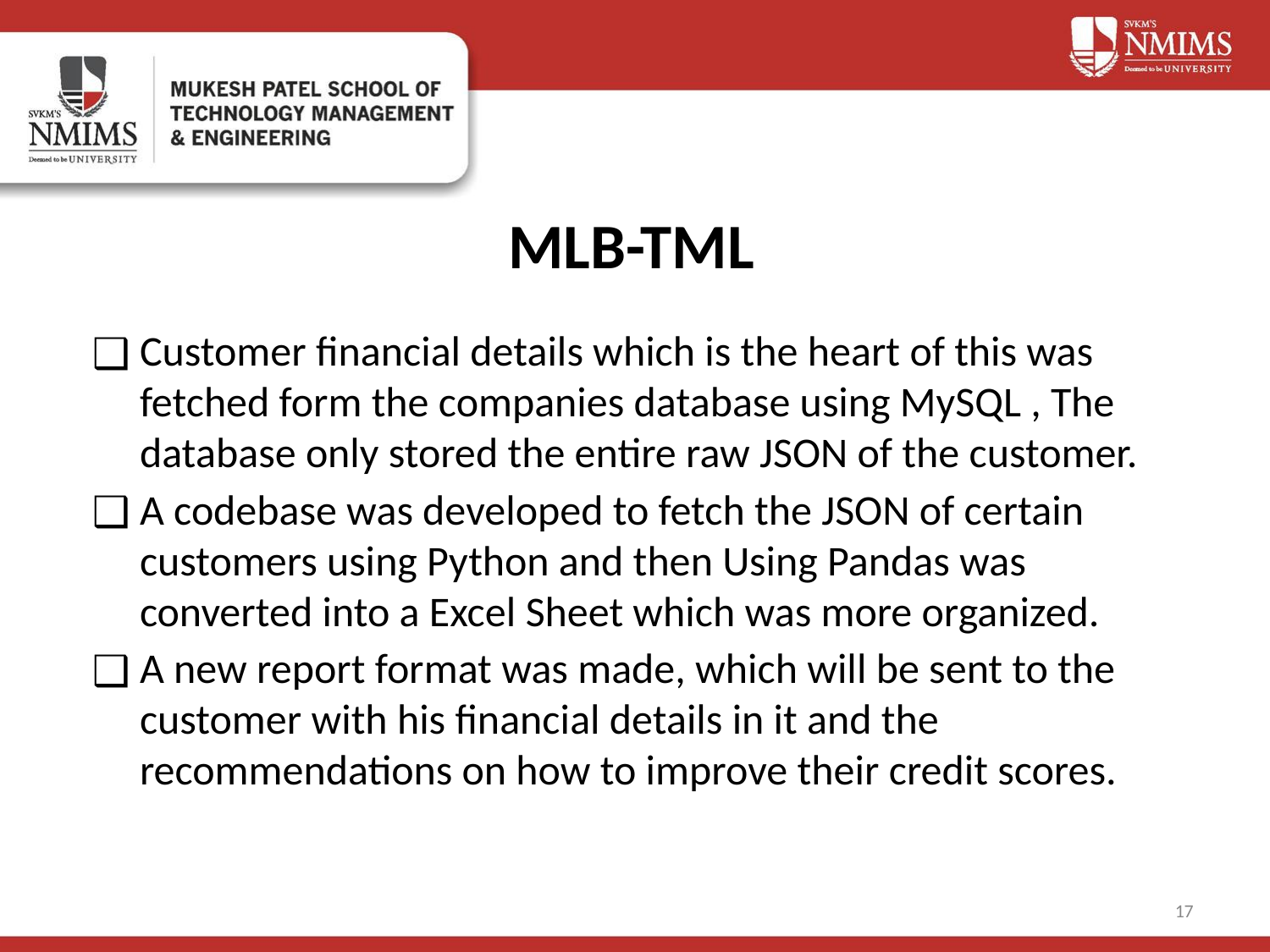

# MLB-TML
Customer financial details which is the heart of this was fetched form the companies database using MySQL , The database only stored the entire raw JSON of the customer.
A codebase was developed to fetch the JSON of certain customers using Python and then Using Pandas was converted into a Excel Sheet which was more organized.
A new report format was made, which will be sent to the customer with his financial details in it and the recommendations on how to improve their credit scores.
17